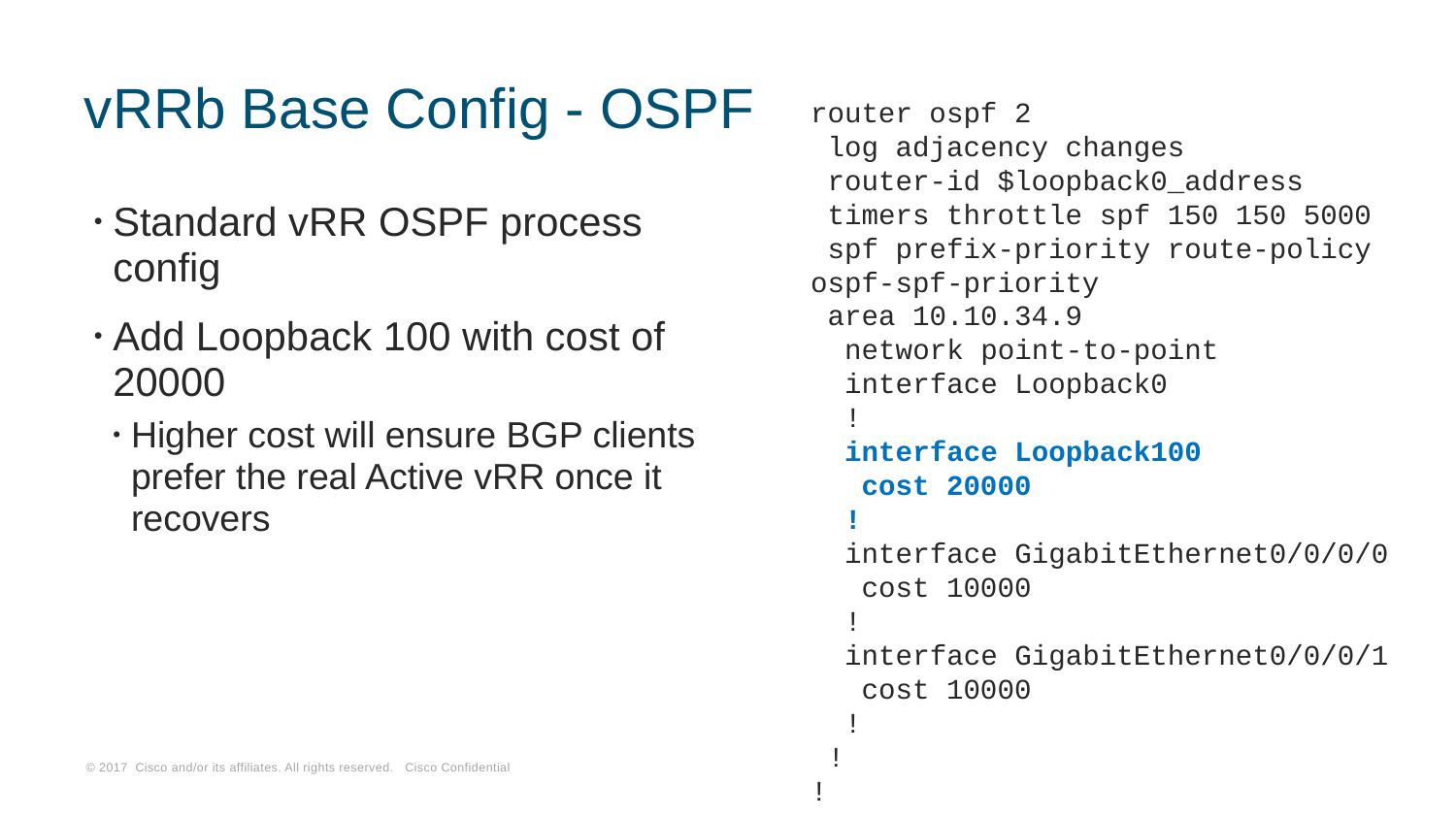

# vRRb Base Config - OSPF
router ospf 2
 log adjacency changes
 router-id $loopback0_address
 timers throttle spf 150 150 5000
 spf prefix-priority route-policy ospf-spf-priority
 area 10.10.34.9
  network point-to-point
  interface Loopback0
  !
  interface Loopback100
   cost 20000
  !
  interface GigabitEthernet0/0/0/0
   cost 10000
  !
  interface GigabitEthernet0/0/0/1
   cost 10000
  !
 !
!
Standard vRR OSPF process config
Add Loopback 100 with cost of 20000
Higher cost will ensure BGP clients prefer the real Active vRR once it recovers